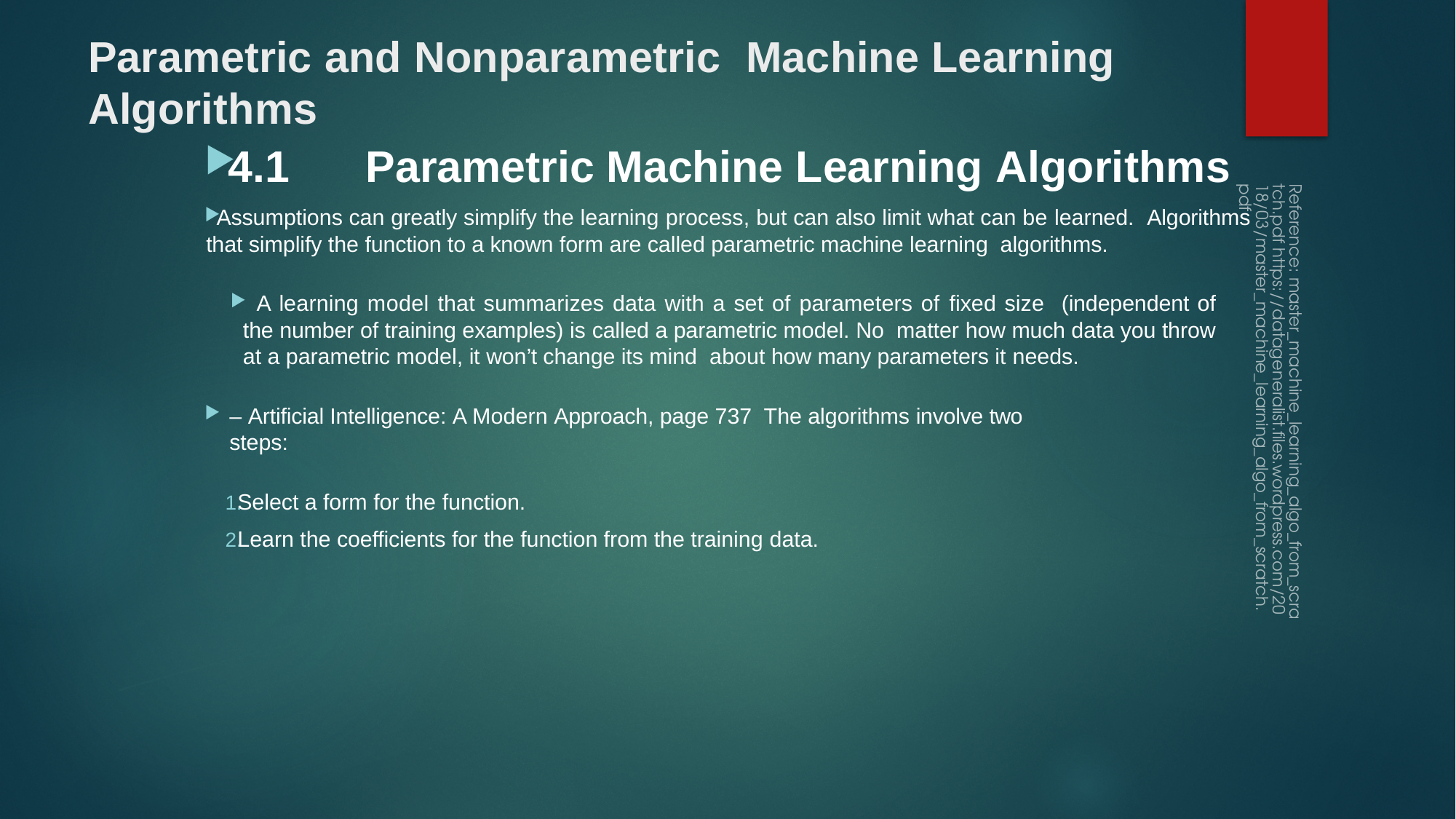

# Parametric and Nonparametric  Machine Learning Algorithms
4.1	Parametric Machine Learning Algorithms
Assumptions can greatly simplify the learning process, but can also limit what can be learned.  Algorithms that simplify the function to a known form are called parametric machine learning  algorithms.

A learning model that summarizes data with a set of parameters of fixed size  (independent of the number of training examples) is called a parametric model. No  matter how much data you throw at a parametric model, it won’t change its mind  about how many parameters it needs.

– Artificial Intelligence: A Modern Approach, page 737  The algorithms involve two steps:

Select a form for the function.
Learn the coefficients for the function from the training data.

Reference: master_machine_learning_algo_from_scratch.pdf https://datageneralist.files.wordpress.com/2018/03/master_machine_learning_algo_from_scratch.pdf